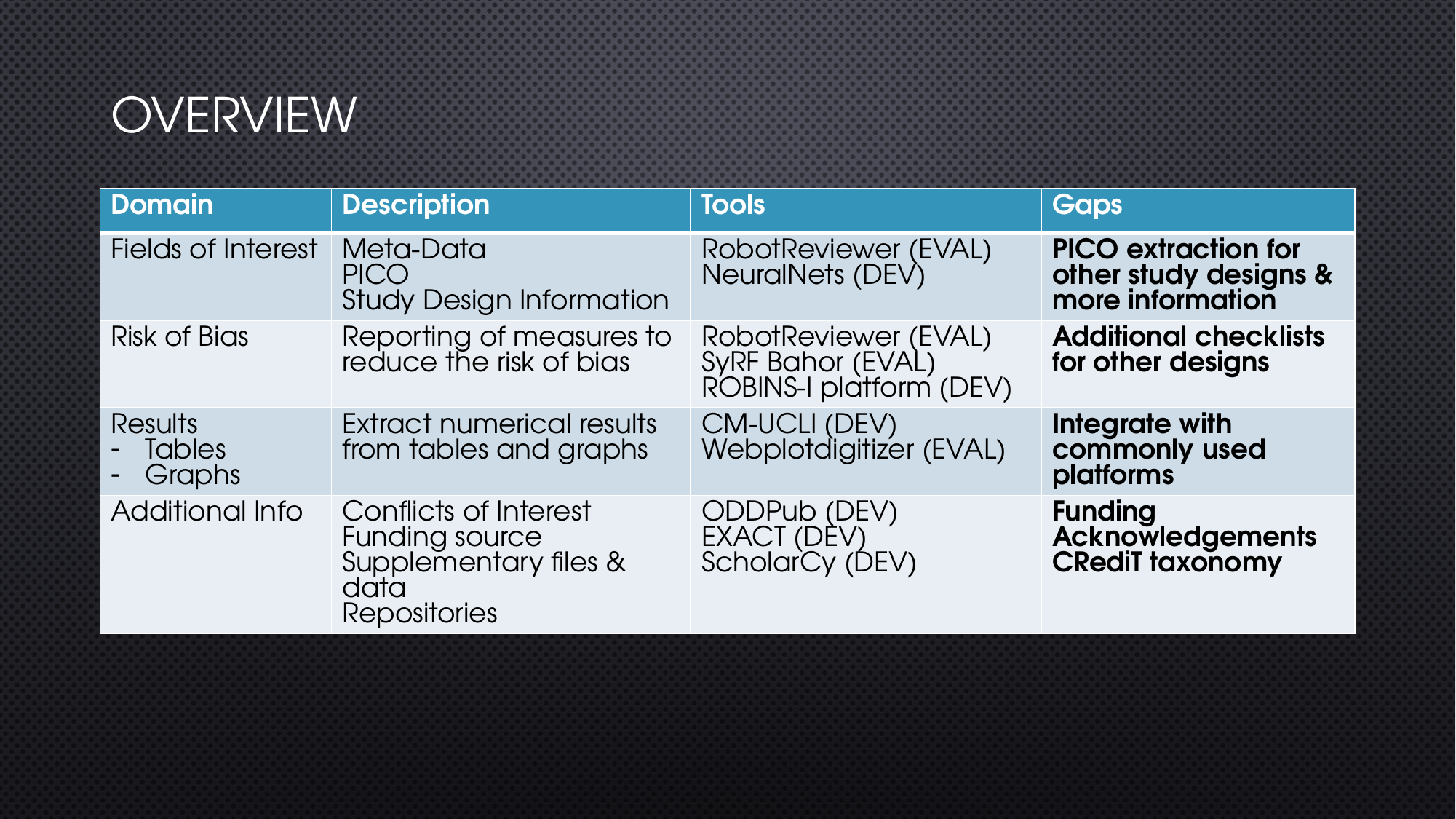

# Overview
| Domain | Description | Tools | Gaps |
| --- | --- | --- | --- |
| Fields of Interest | Meta-Data PICO Study Design Information | RobotReviewer (EVAL) NeuralNets (DEV) | PICO extraction for other study designs & more information |
| Risk of Bias | Reporting of measures to reduce the risk of bias | RobotReviewer (EVAL) SyRF Bahor (EVAL) ROBINS-I platform (DEV) | Additional checklists for other designs |
| Results Tables Graphs | Extract numerical results from tables and graphs | CM-UCLI (DEV) Webplotdigitizer (EVAL) | Integrate with commonly used platforms |
| Additional Info | Conflicts of Interest Funding source Supplementary files & data Repositories | ODDPub (DEV) EXACT (DEV) ScholarCy (DEV) | Funding Acknowledgements CRediT taxonomy |